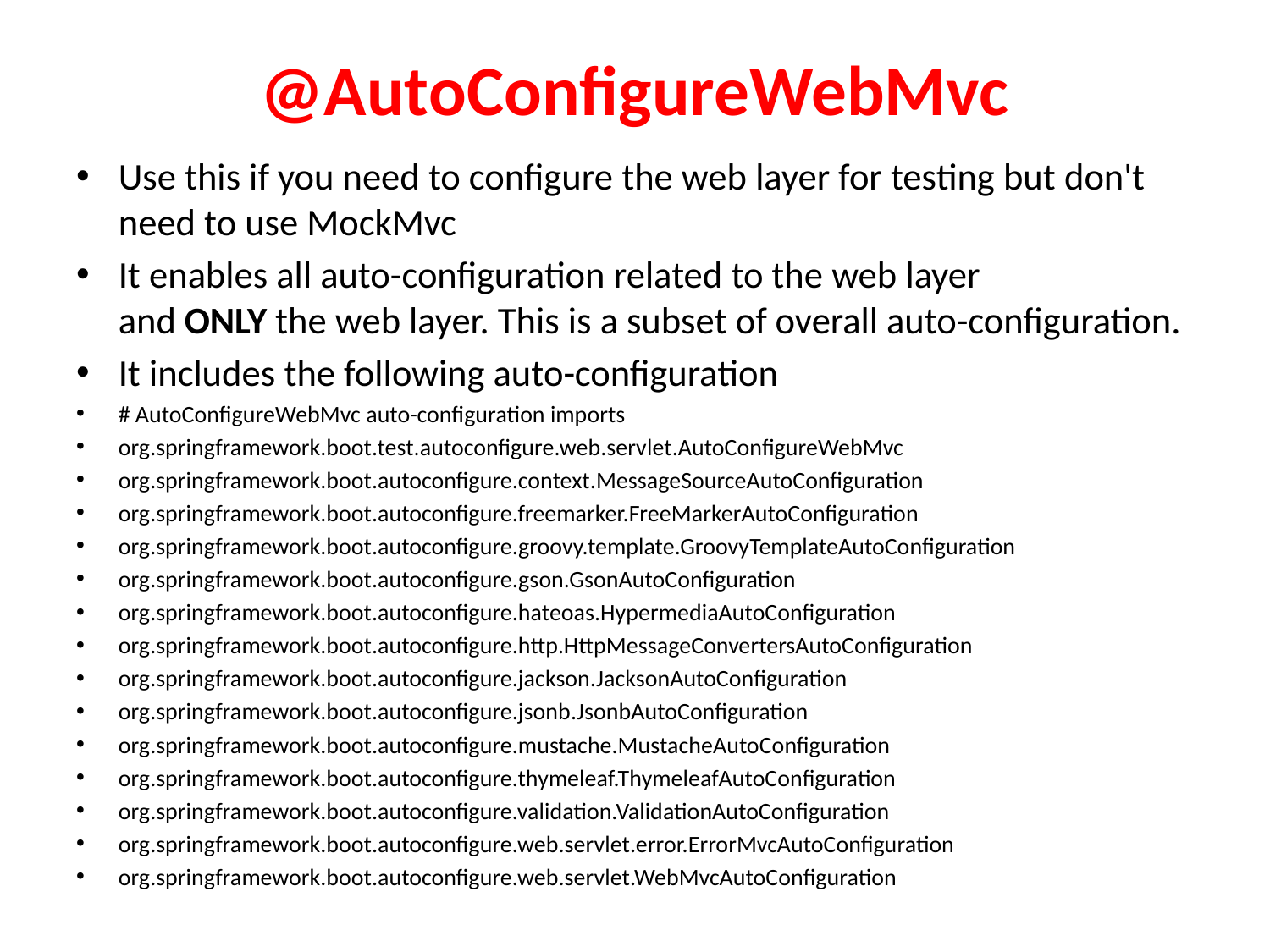

# @AutoConfigureWebMvc
Use this if you need to configure the web layer for testing but don't need to use MockMvc
It enables all auto-configuration related to the web layer and ONLY the web layer. This is a subset of overall auto-configuration.
It includes the following auto-configuration
# AutoConfigureWebMvc auto-configuration imports
org.springframework.boot.test.autoconfigure.web.servlet.AutoConfigureWebMvc
org.springframework.boot.autoconfigure.context.MessageSourceAutoConfiguration
org.springframework.boot.autoconfigure.freemarker.FreeMarkerAutoConfiguration
org.springframework.boot.autoconfigure.groovy.template.GroovyTemplateAutoConfiguration
org.springframework.boot.autoconfigure.gson.GsonAutoConfiguration
org.springframework.boot.autoconfigure.hateoas.HypermediaAutoConfiguration
org.springframework.boot.autoconfigure.http.HttpMessageConvertersAutoConfiguration
org.springframework.boot.autoconfigure.jackson.JacksonAutoConfiguration
org.springframework.boot.autoconfigure.jsonb.JsonbAutoConfiguration
org.springframework.boot.autoconfigure.mustache.MustacheAutoConfiguration
org.springframework.boot.autoconfigure.thymeleaf.ThymeleafAutoConfiguration
org.springframework.boot.autoconfigure.validation.ValidationAutoConfiguration
org.springframework.boot.autoconfigure.web.servlet.error.ErrorMvcAutoConfiguration
org.springframework.boot.autoconfigure.web.servlet.WebMvcAutoConfiguration